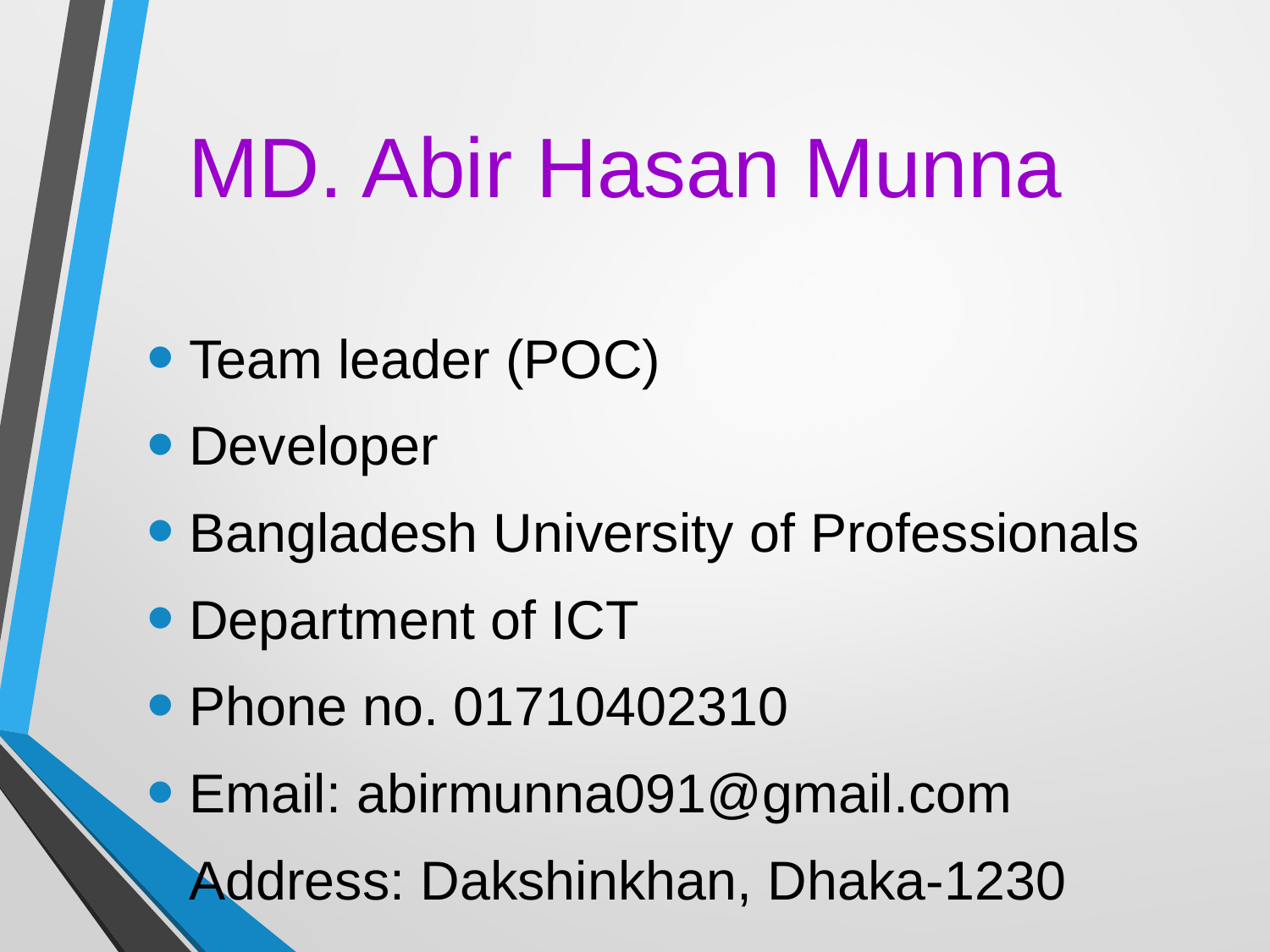

# MD. Abir Hasan Munna
Team leader (POC)
Developer
Bangladesh University of Professionals
Department of ICT
Phone no. 01710402310
Email: abirmunna091@gmail.com
Address: Dakshinkhan, Dhaka-1230